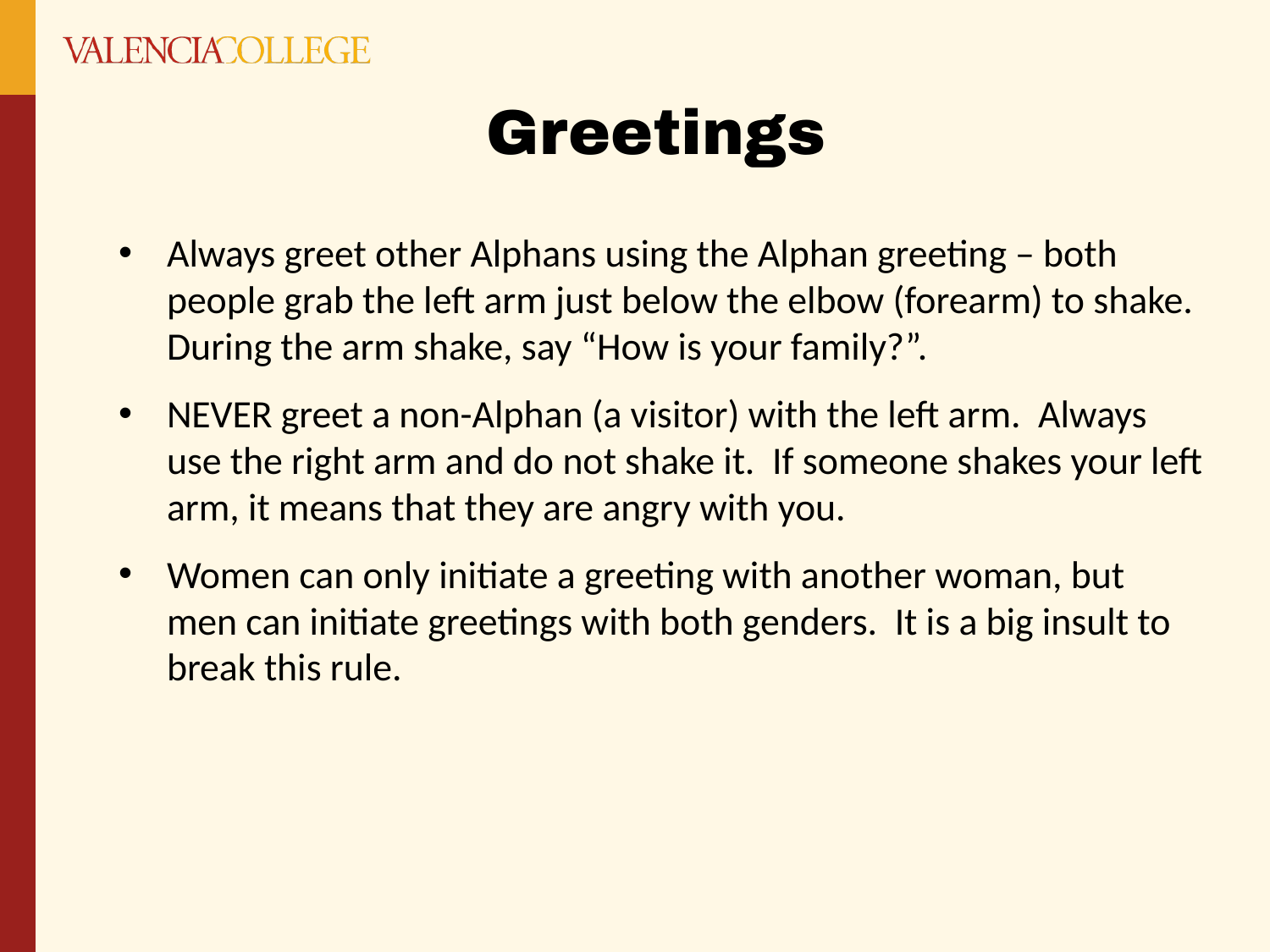

# Greetings
Always greet other Alphans using the Alphan greeting – both people grab the left arm just below the elbow (forearm) to shake. During the arm shake, say “How is your family?”.
NEVER greet a non-Alphan (a visitor) with the left arm.  Always use the right arm and do not shake it.  If someone shakes your left arm, it means that they are angry with you.
Women can only initiate a greeting with another woman, but men can initiate greetings with both genders.  It is a big insult to break this rule.